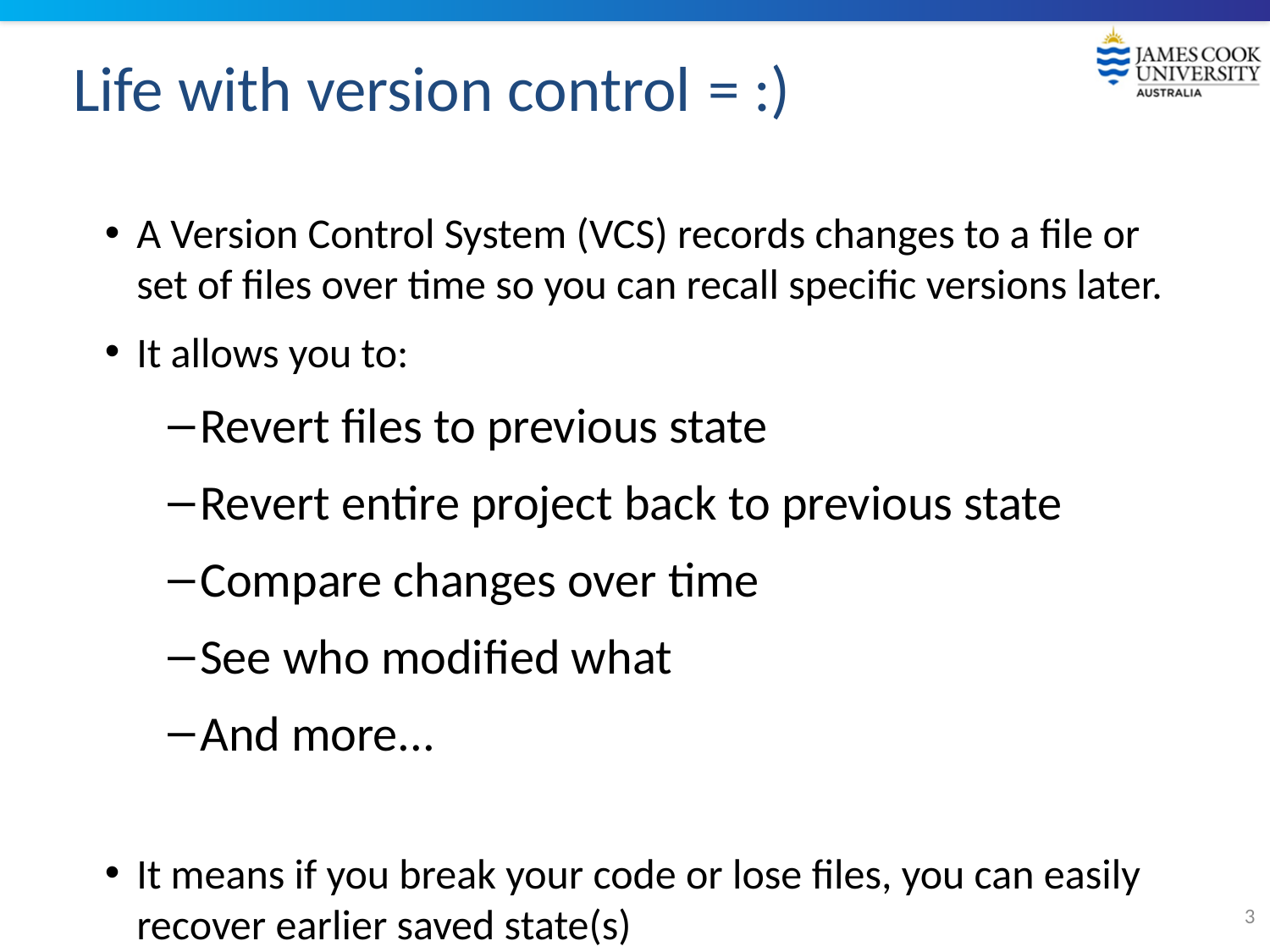

# Life with version control 	= :)
A Version Control System (VCS) records changes to a ﬁle or set of files over time so you can recall speciﬁc versions later.
It allows you to:
Revert ﬁles to previous state
Revert entire project back to previous state
Compare changes over time
See who modiﬁed what
And more...

It means if you break your code or lose ﬁles, you can easily recover earlier saved state(s)
3